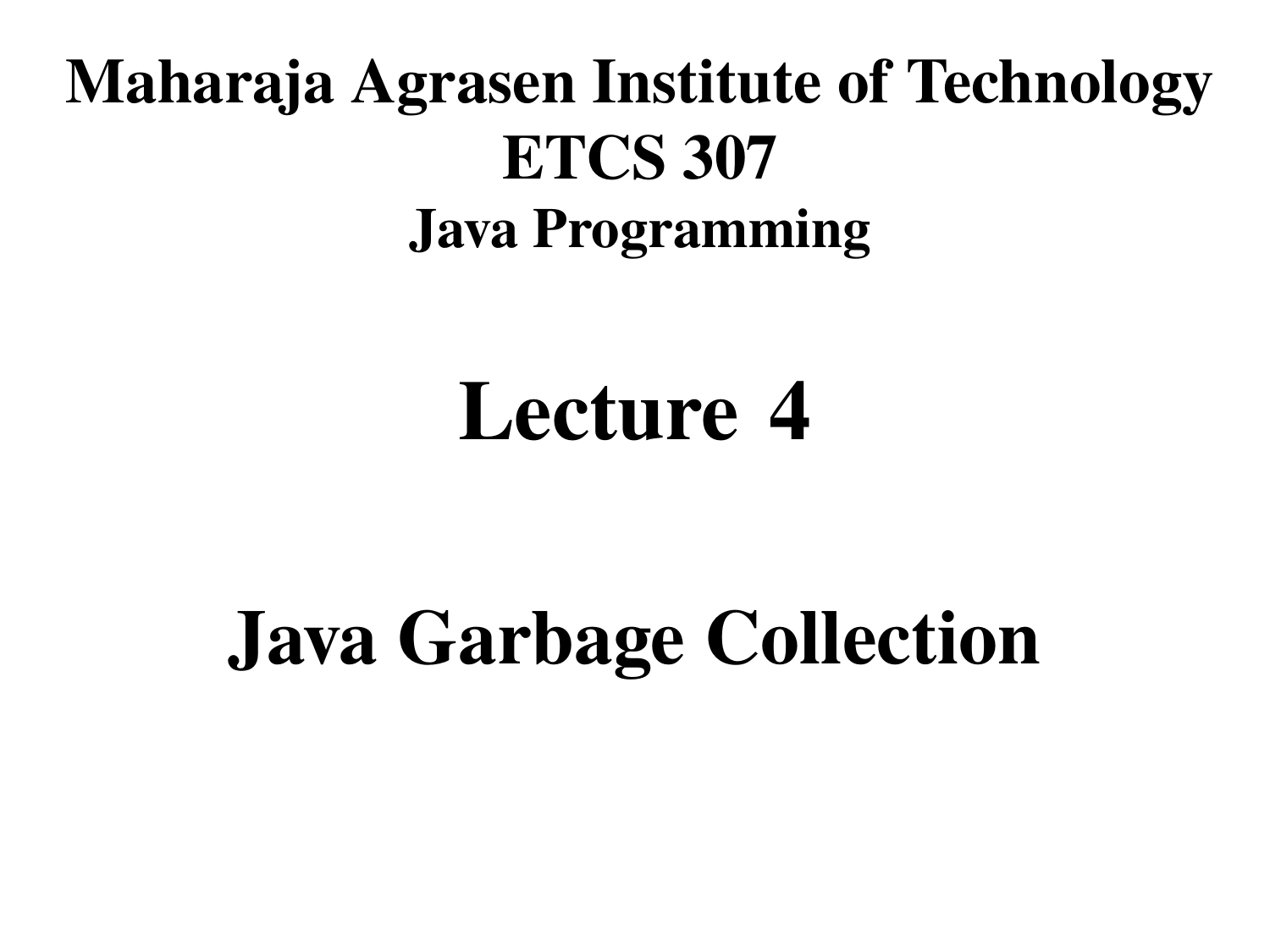

Maharaja Agrasen Institute of Technology
ETCS 307
Java Programming
Lecture  4
# Java Garbage Collection